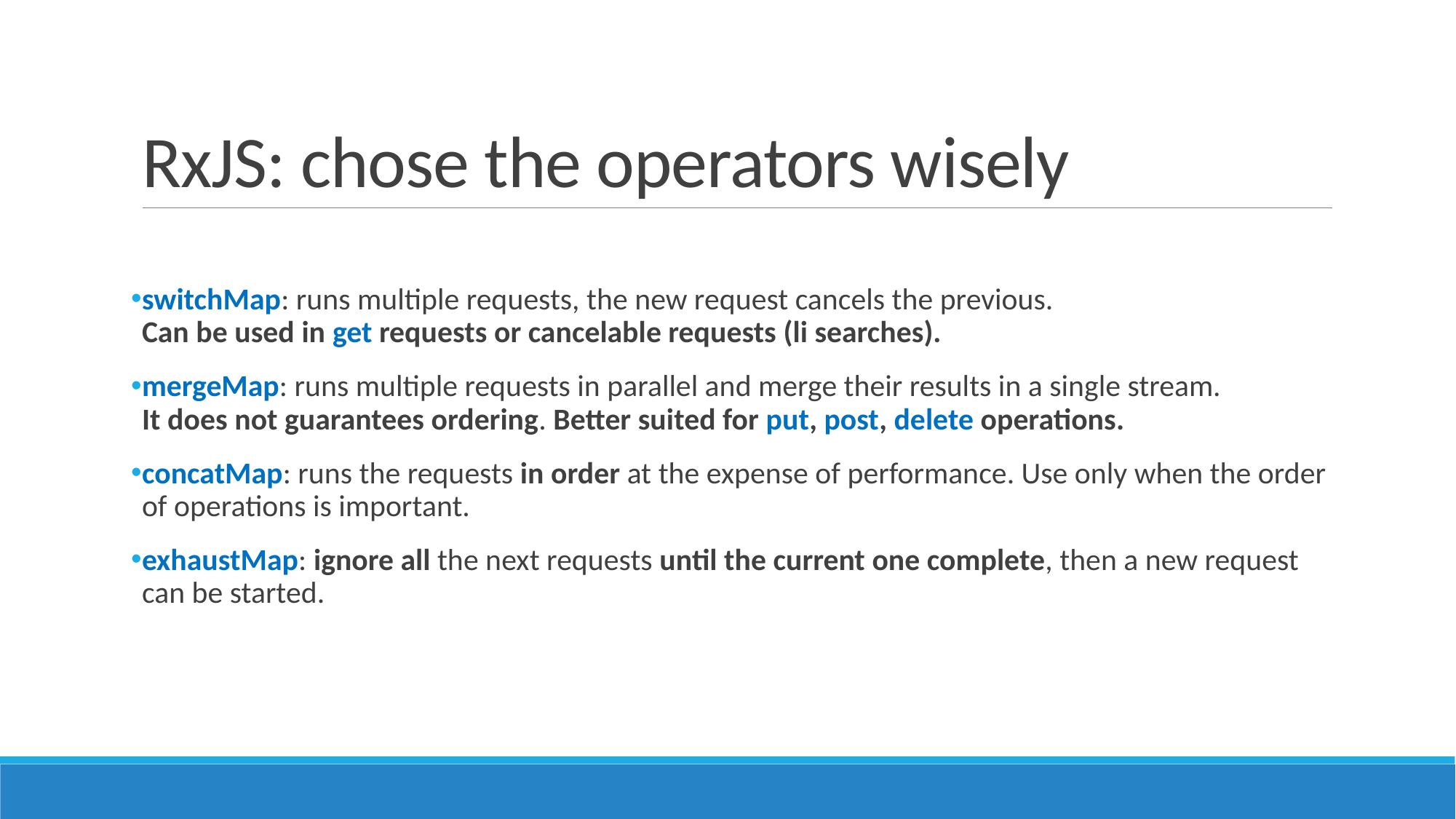

# RxJS: chose the operators wisely

switchMap: runs multiple requests, the new request cancels the previous.
Can be used in get requests or cancelable requests (li searches).
mergeMap: runs multiple requests in parallel and merge their results in a single stream.
It does not guarantees ordering. Better suited for put, post, delete operations.
concatMap: runs the requests in order at the expense of performance. Use only when the order of operations is important.
exhaustMap: ignore all the next requests until the current one complete, then a new request can be started.